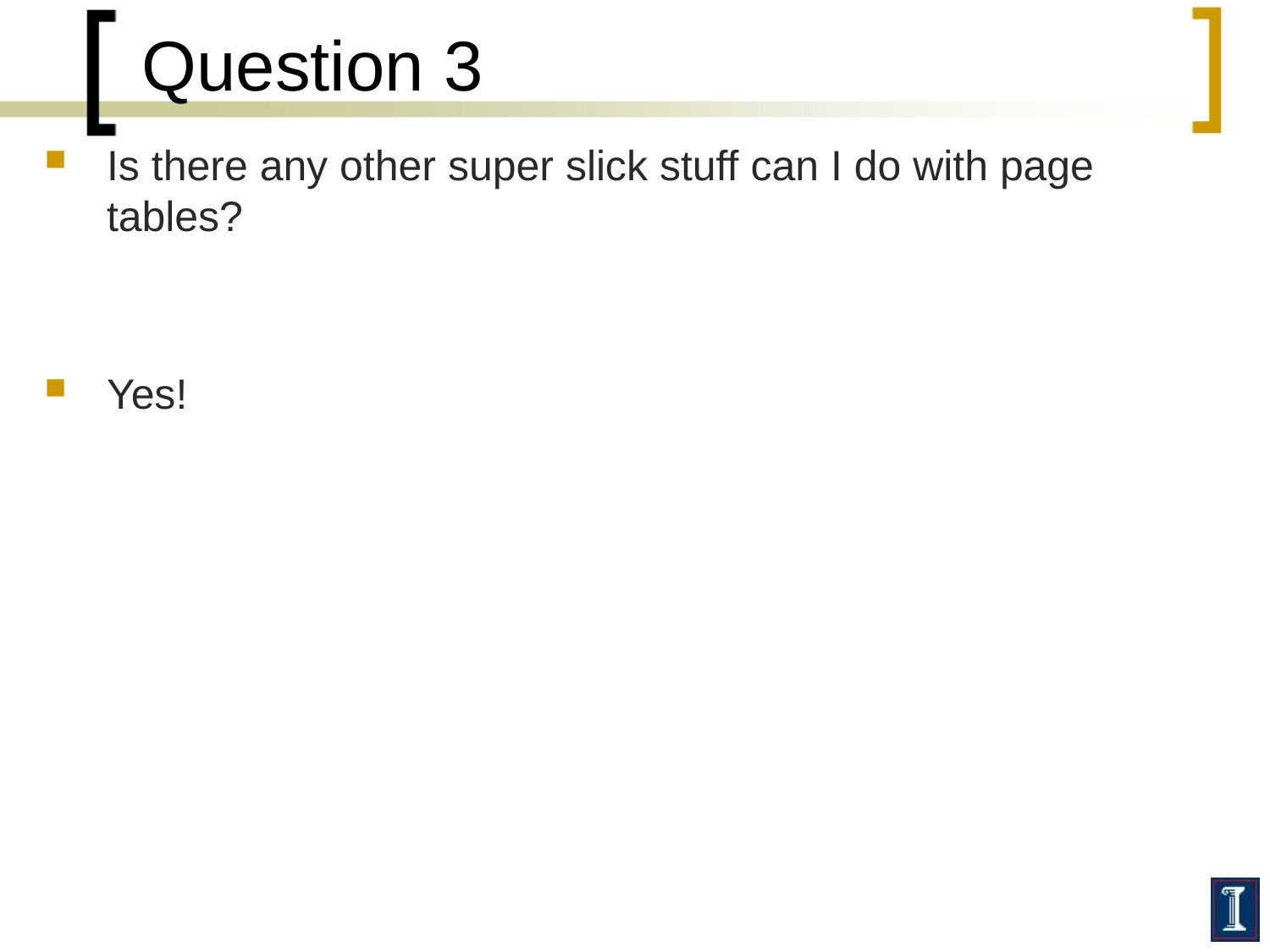

# Question 3
Is there any other super slick stuff can I do with page tables?

Yes!